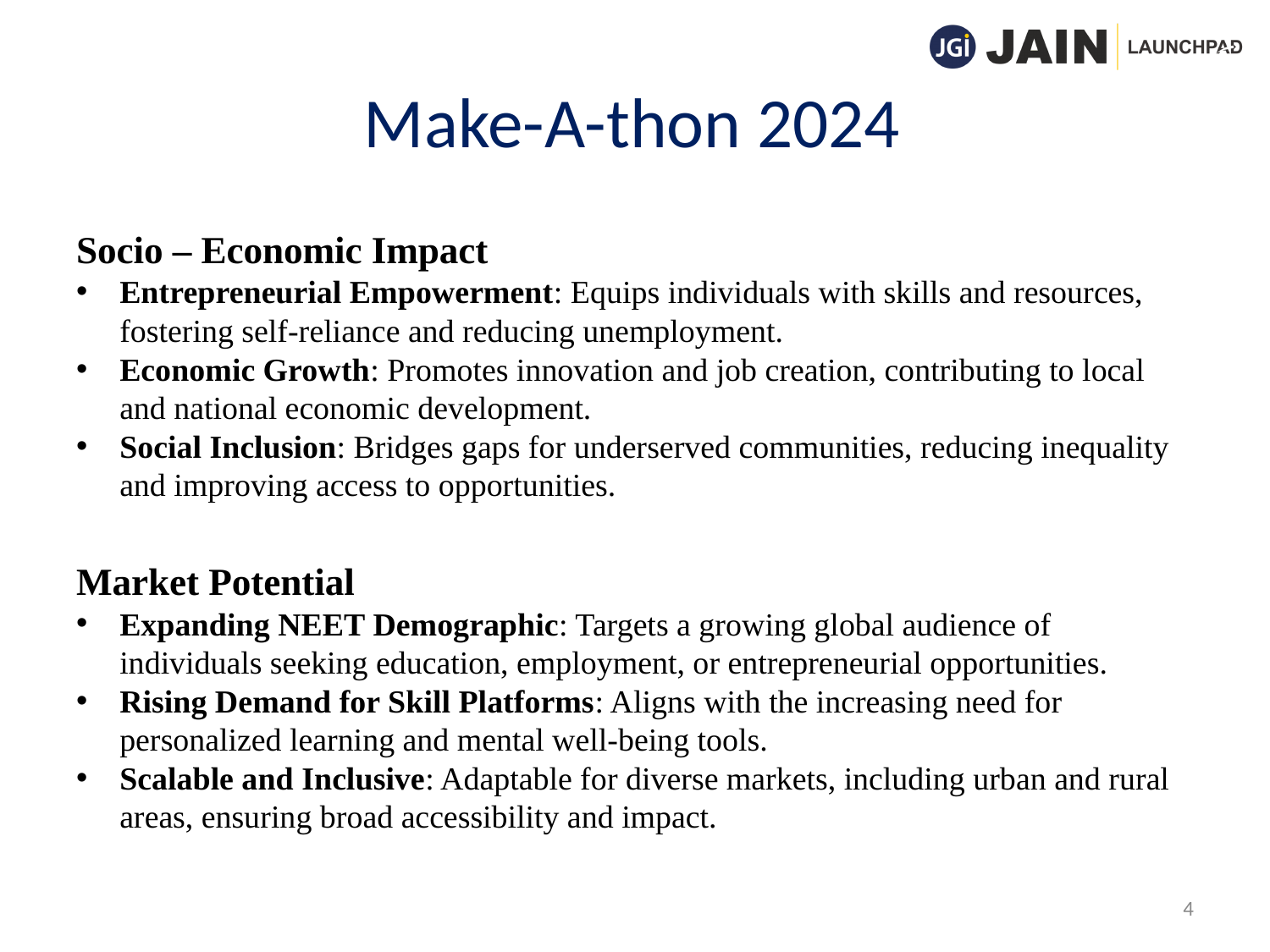

Socio – Economic Impact
Entrepreneurial Empowerment: Equips individuals with skills and resources, fostering self-reliance and reducing unemployment.
Economic Growth: Promotes innovation and job creation, contributing to local and national economic development.
Social Inclusion: Bridges gaps for underserved communities, reducing inequality and improving access to opportunities.

Market Potential
Expanding NEET Demographic: Targets a growing global audience of individuals seeking education, employment, or entrepreneurial opportunities.
Rising Demand for Skill Platforms: Aligns with the increasing need for personalized learning and mental well-being tools.
Scalable and Inclusive: Adaptable for diverse markets, including urban and rural areas, ensuring broad accessibility and impact.
4